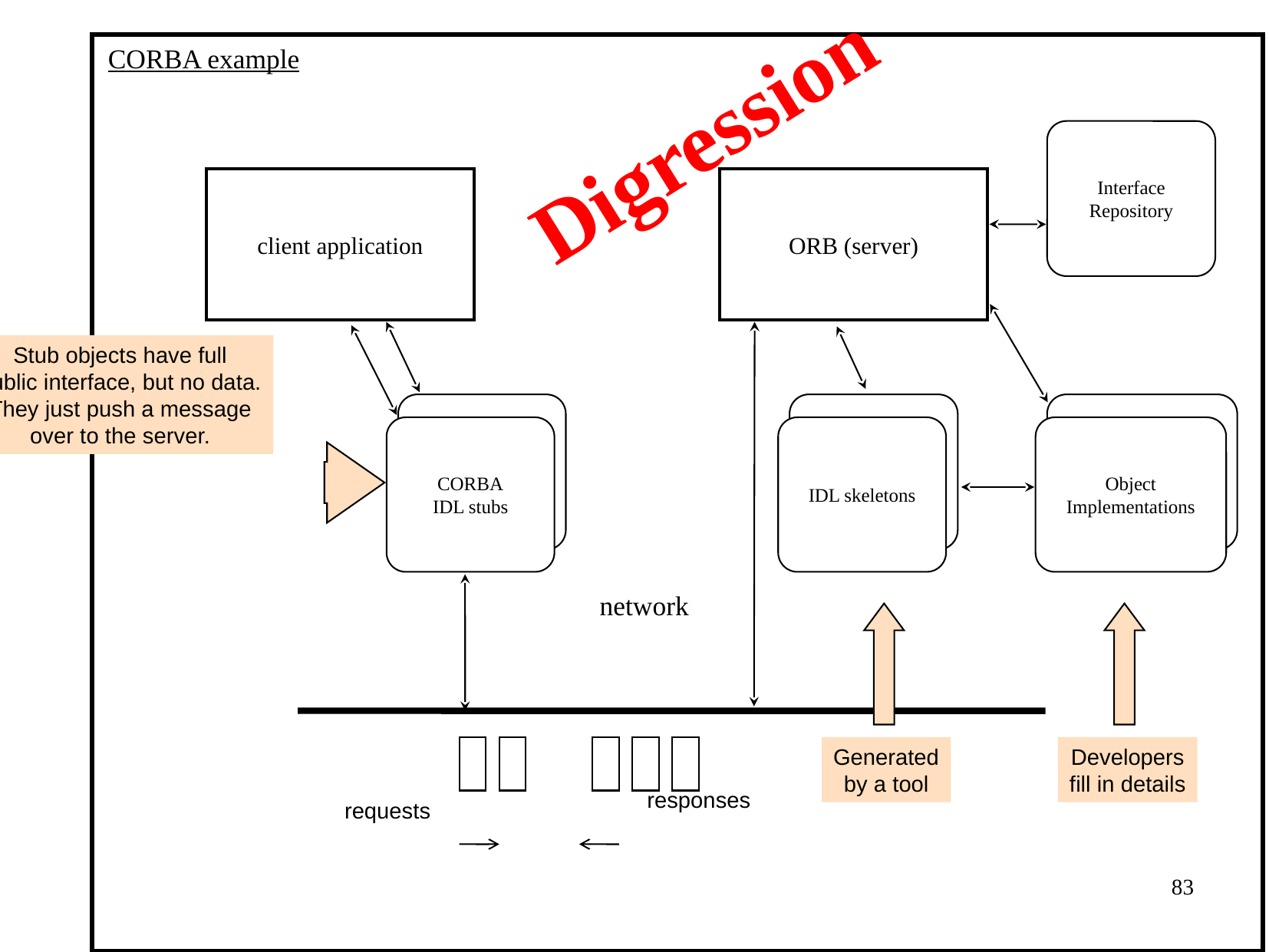

CORBA example
Interface
Repository
client application
ORB (server)

Stub objects have full
public interface, but no data.
They just push a message
over to the server.

CORBA
IDL stubs
IDL skeletons
Object
Implementations

network

Generated
by a tool
Developers
fill in details
responses
requests

Digression